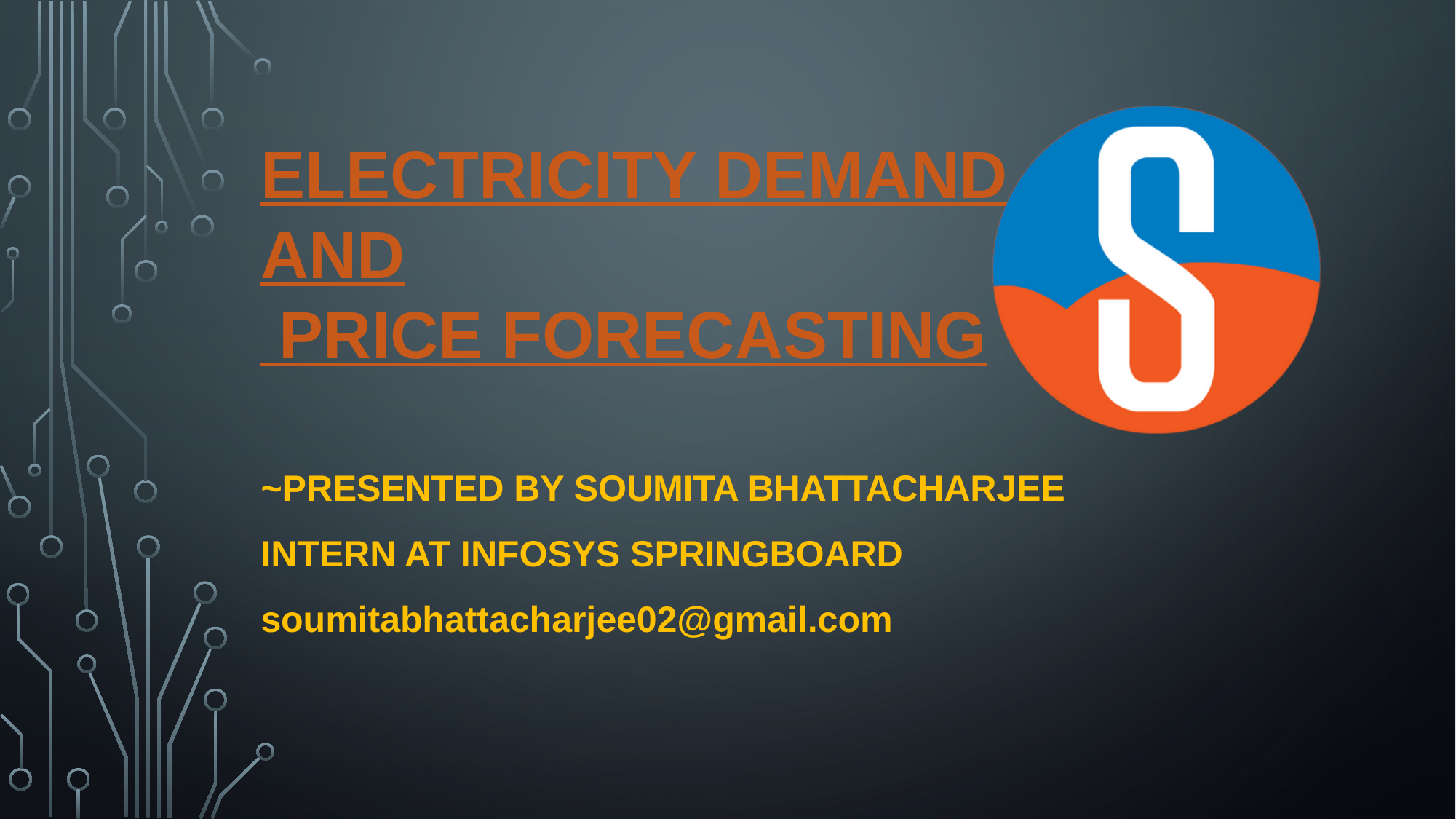

ELECTRICITY DEMAND
AND
 PRICE FORECASTING
~PRESENTED BY SOUMITA BHATTACHARJEE
INTERN AT INFOSYS SPRINGBOARD
soumitabhattacharjee02@gmail.com